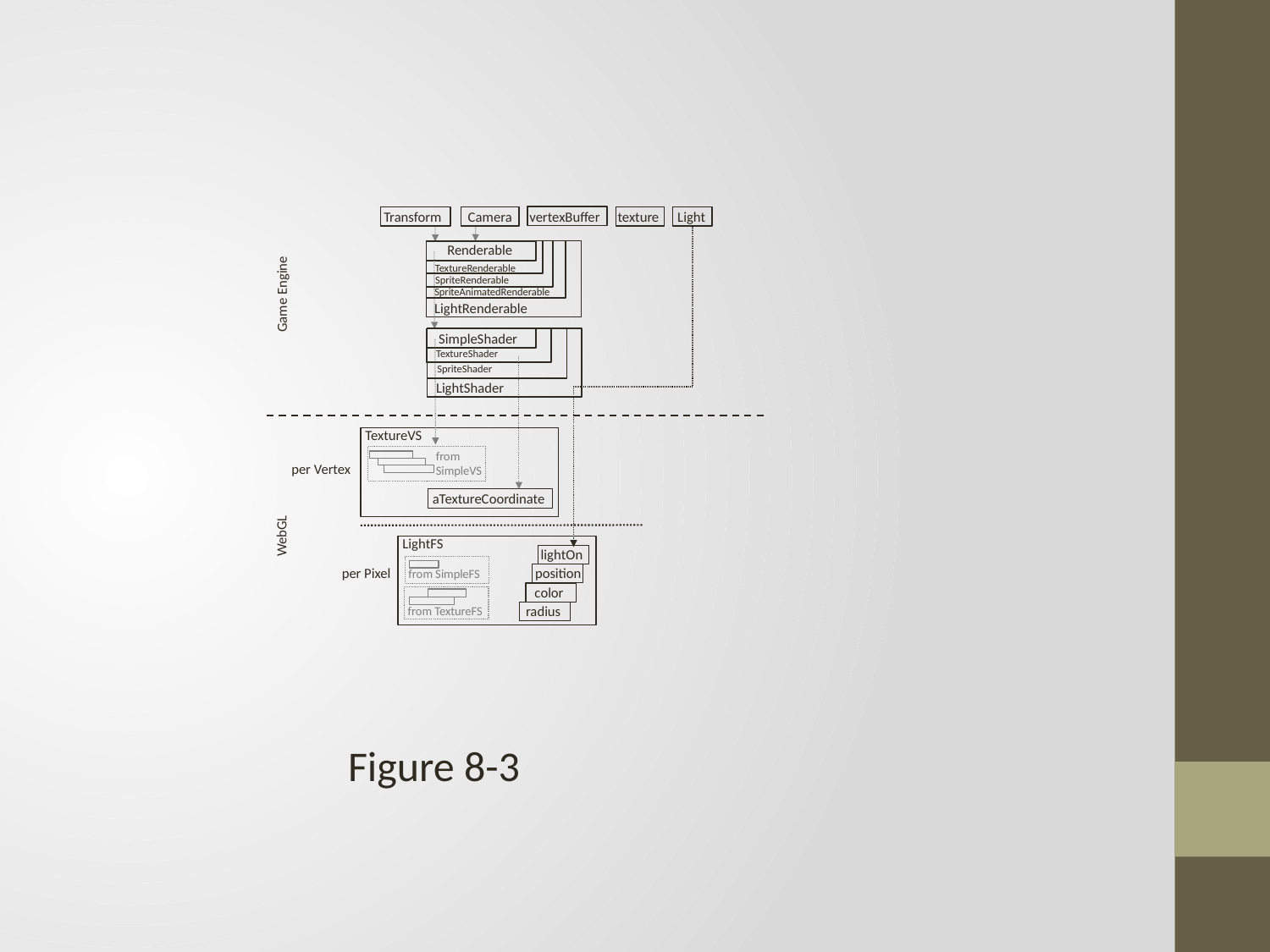

Transform

Camera

vertexBuffer

texture

Light

Renderable

TextureRenderable
SpriteRenderable
Game Engine
SpriteAnimatedRenderable
LightRenderable
SimpleShader

TextureShader
SpriteShader
LightShader
TextureVS

from
SimpleVS

per Vertex
aTextureCoordinate

WebGL
LightFS

lightOn

position
per Pixel
from SimpleFS

color

radius
from TextureFS

Figure 8-3